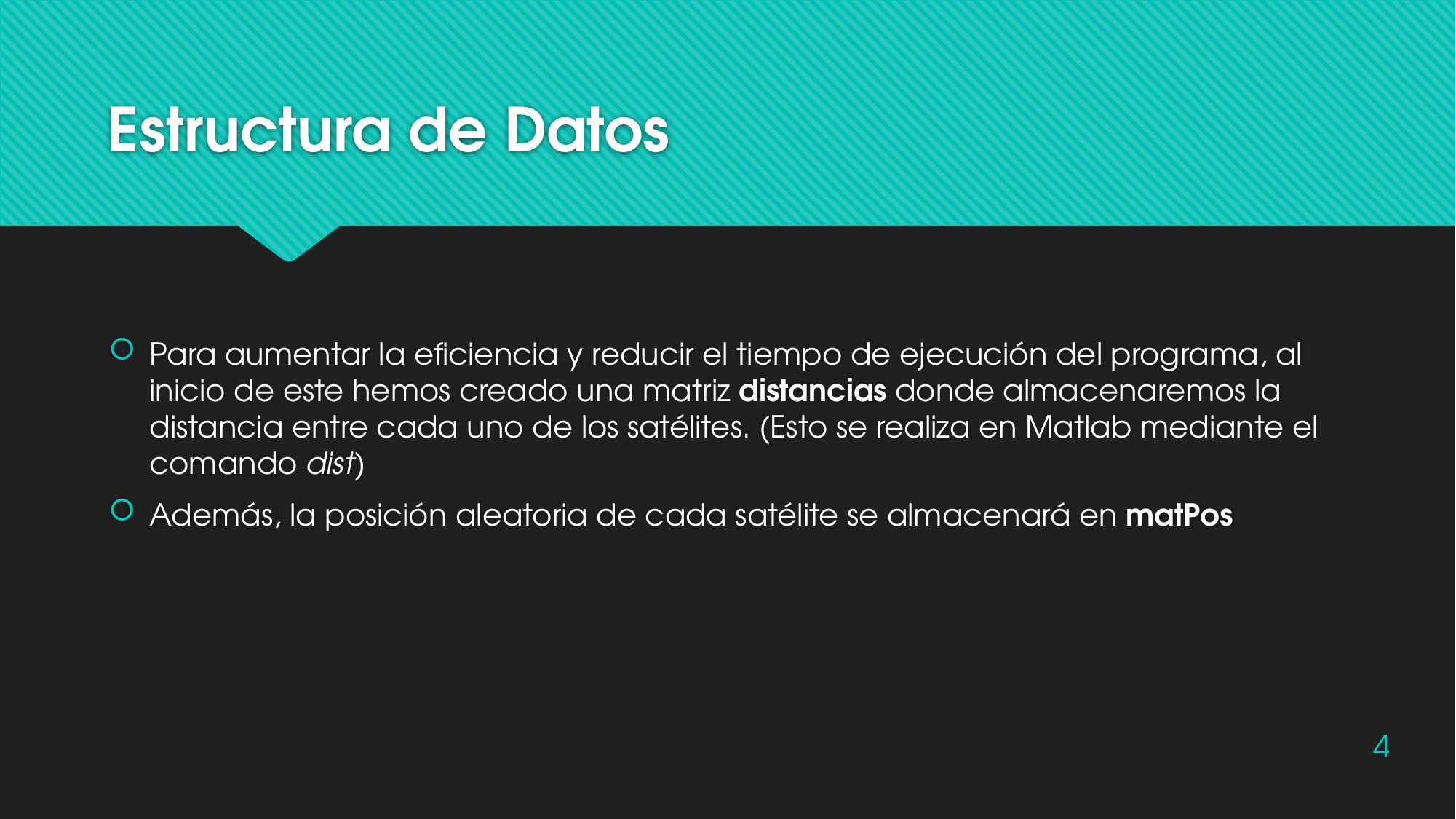

# Estructura de Datos
Para aumentar la eficiencia y reducir el tiempo de ejecución del programa, al inicio de este hemos creado una matriz distancias donde almacenaremos la distancia entre cada uno de los satélites. (Esto se realiza en Matlab mediante el comando dist)
Además, la posición aleatoria de cada satélite se almacenará en matPos

4